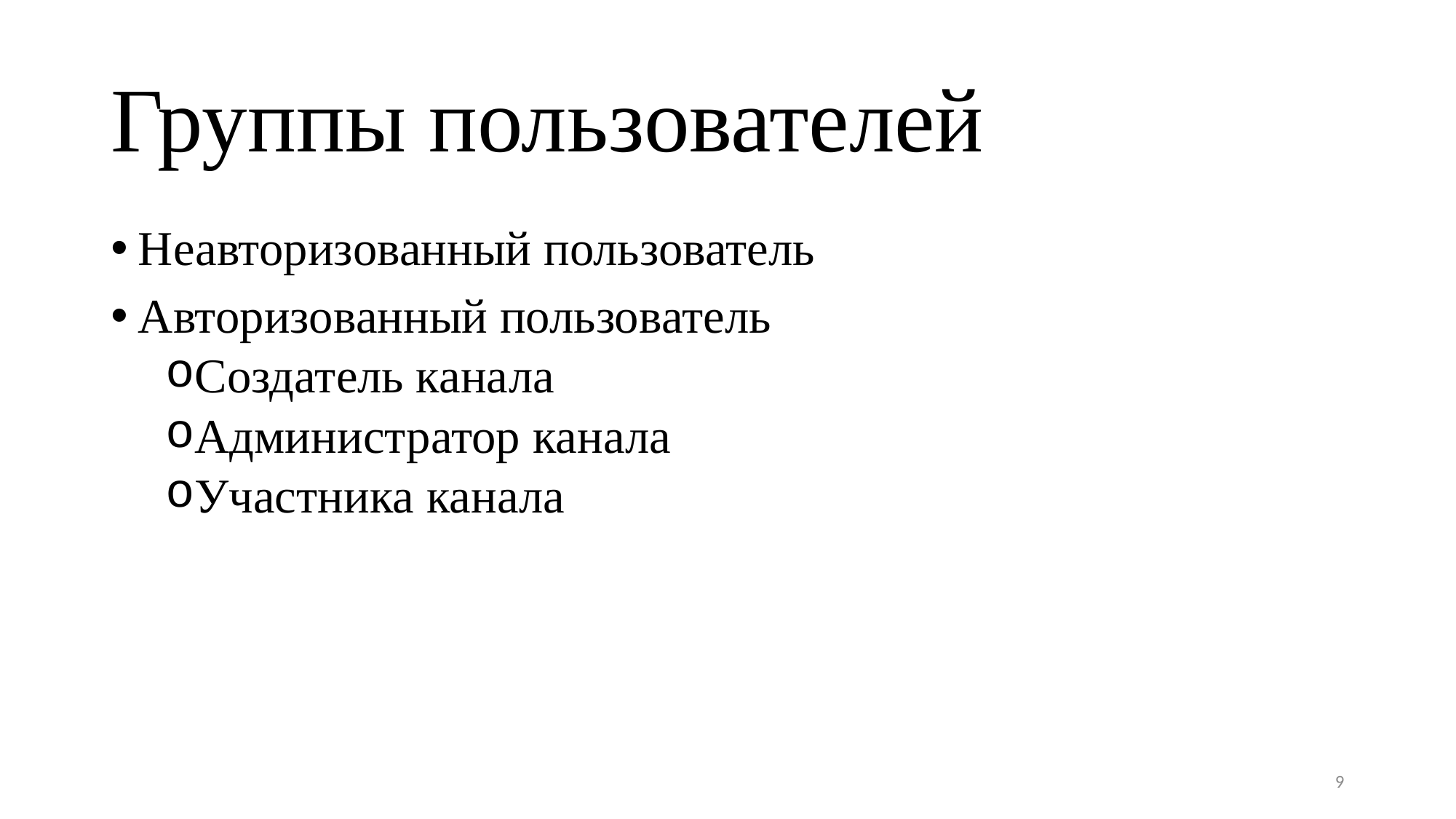

# Группы пользователей
Неавторизованный пользователь
Авторизованный пользователь
Создатель канала
Администратор канала
Участника канала
9